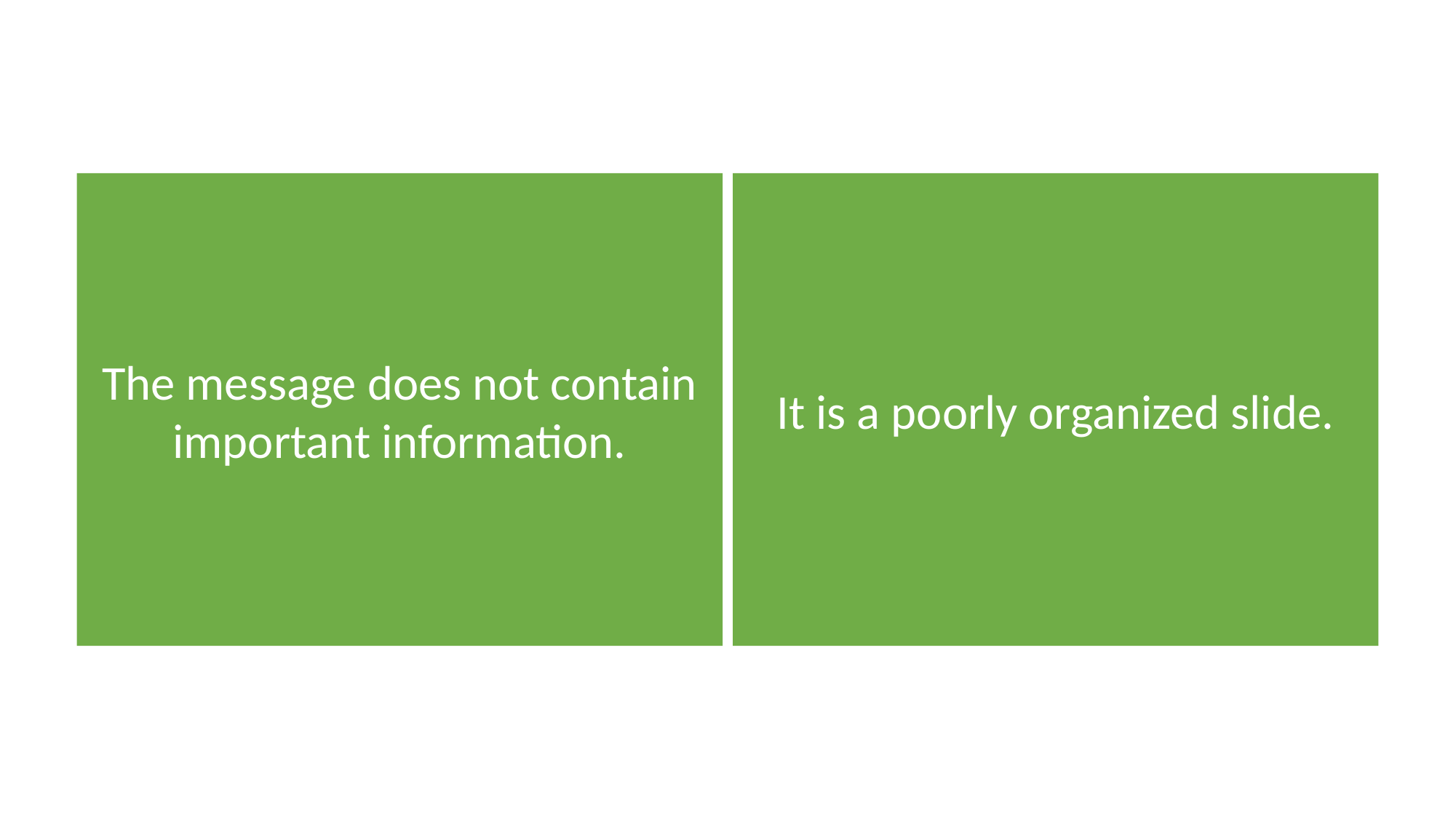

The message does not contain important information.
It is a poorly organized slide.